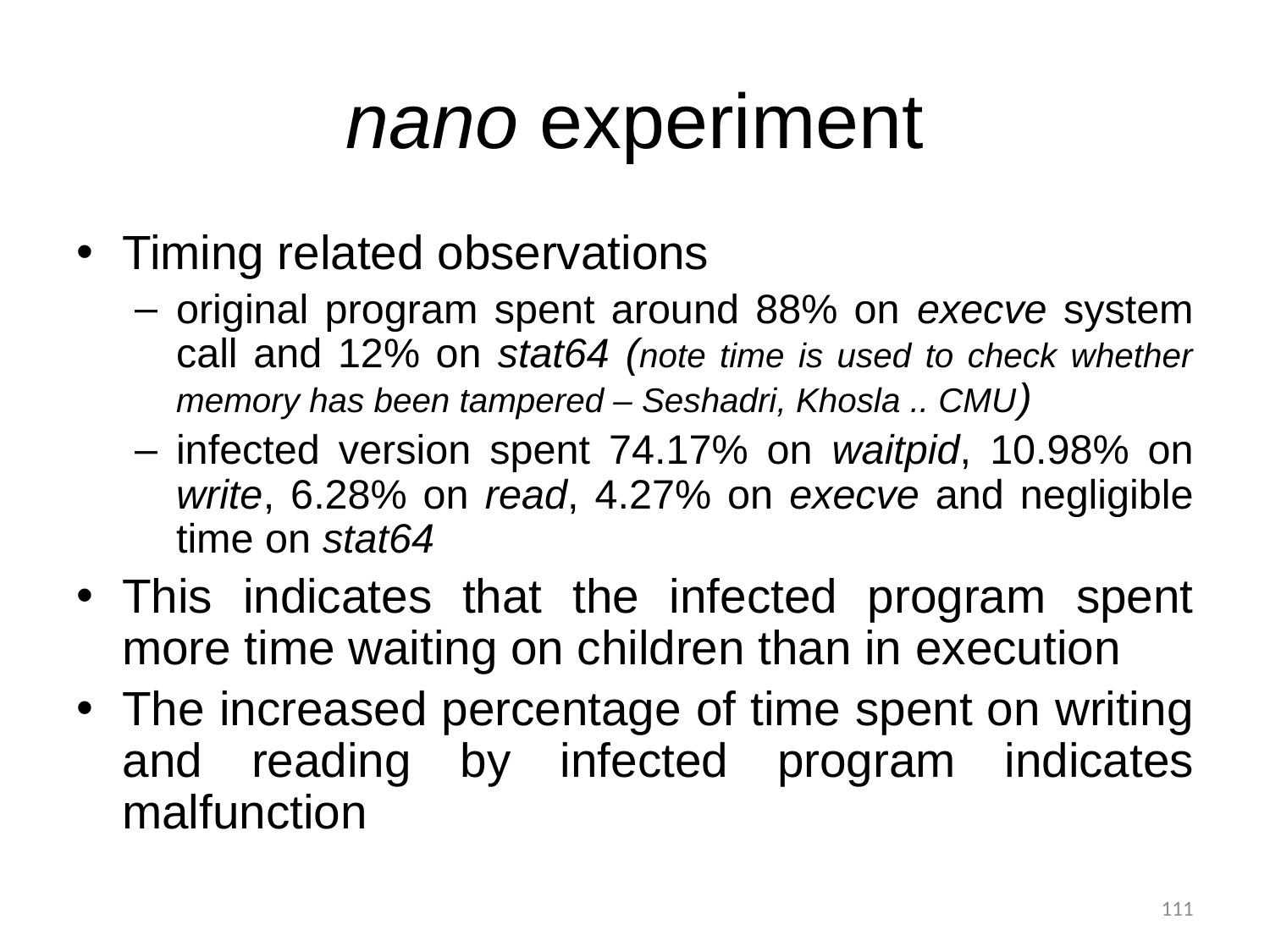

nano experiment
Timing related observations
original program spent around 88% on execve system call and 12% on stat64 (note time is used to check whether memory has been tampered – Seshadri, Khosla .. CMU)
infected version spent 74.17% on waitpid, 10.98% on write, 6.28% on read, 4.27% on execve and negligible time on stat64
This indicates that the infected program spent more time waiting on children than in execution
The increased percentage of time spent on writing and reading by infected program indicates malfunction
111